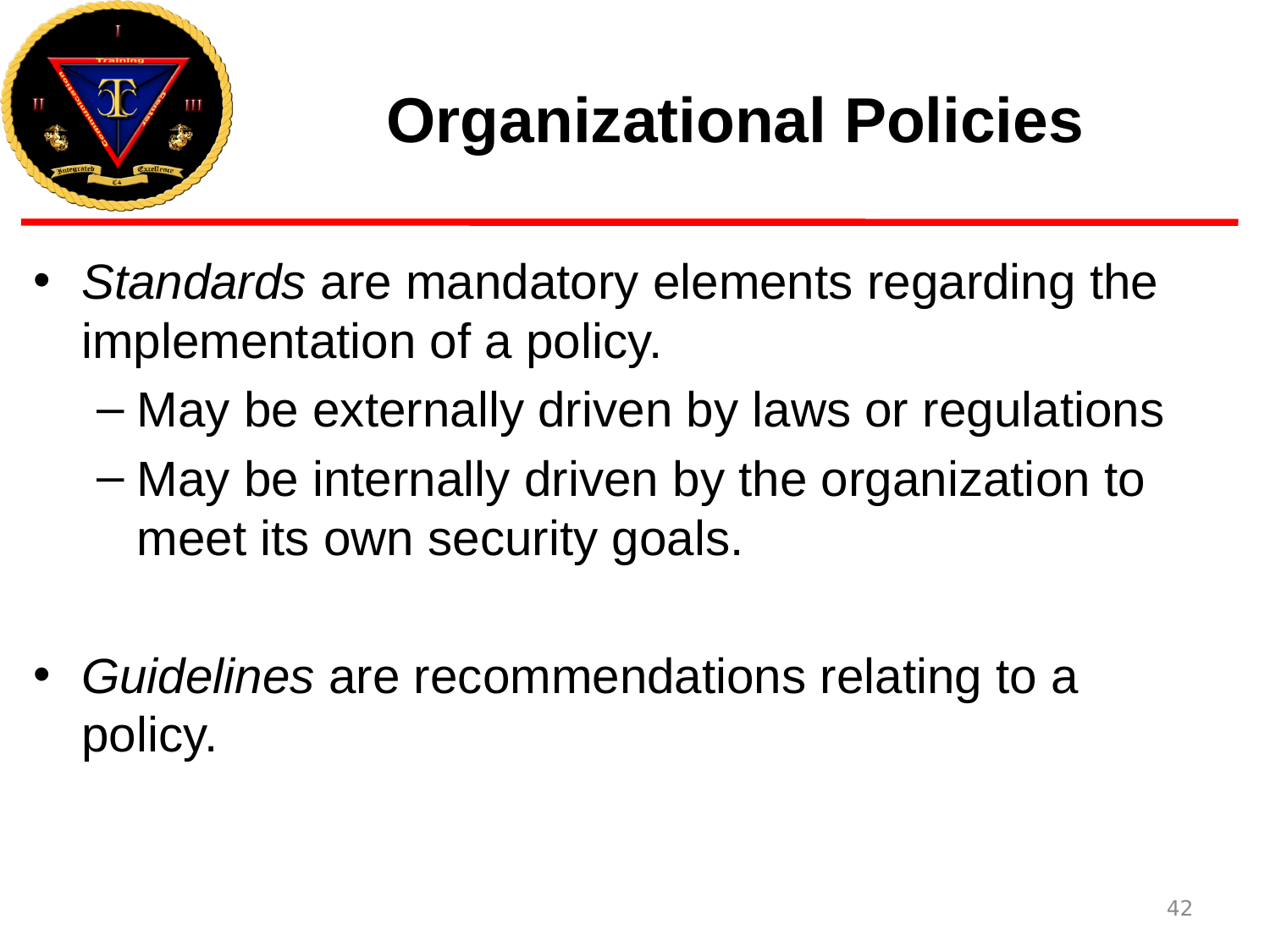

# Organizational Policies
Standards are mandatory elements regarding the implementation of a policy.
May be externally driven by laws or regulations
May be internally driven by the organization to meet its own security goals.

Guidelines are recommendations relating to a policy.
42